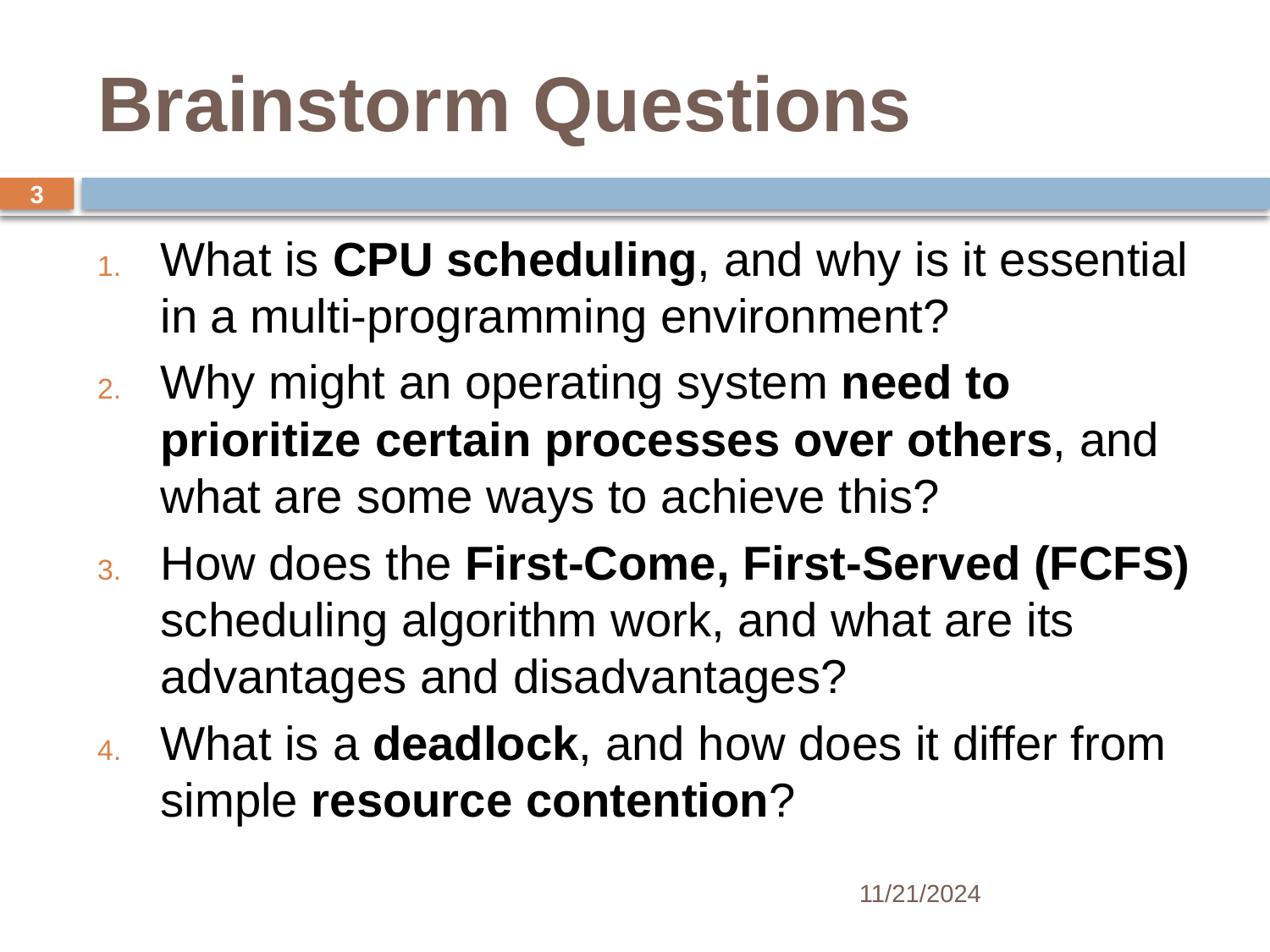

# Brainstorm Questions
3
What is CPU scheduling, and why is it essential in a multi-programming environment?
Why might an operating system need to prioritize certain processes over others, and what are some ways to achieve this?
How does the First-Come, First-Served (FCFS) scheduling algorithm work, and what are its advantages and disadvantages?
What is a deadlock, and how does it differ from simple resource contention?

11/21/2024